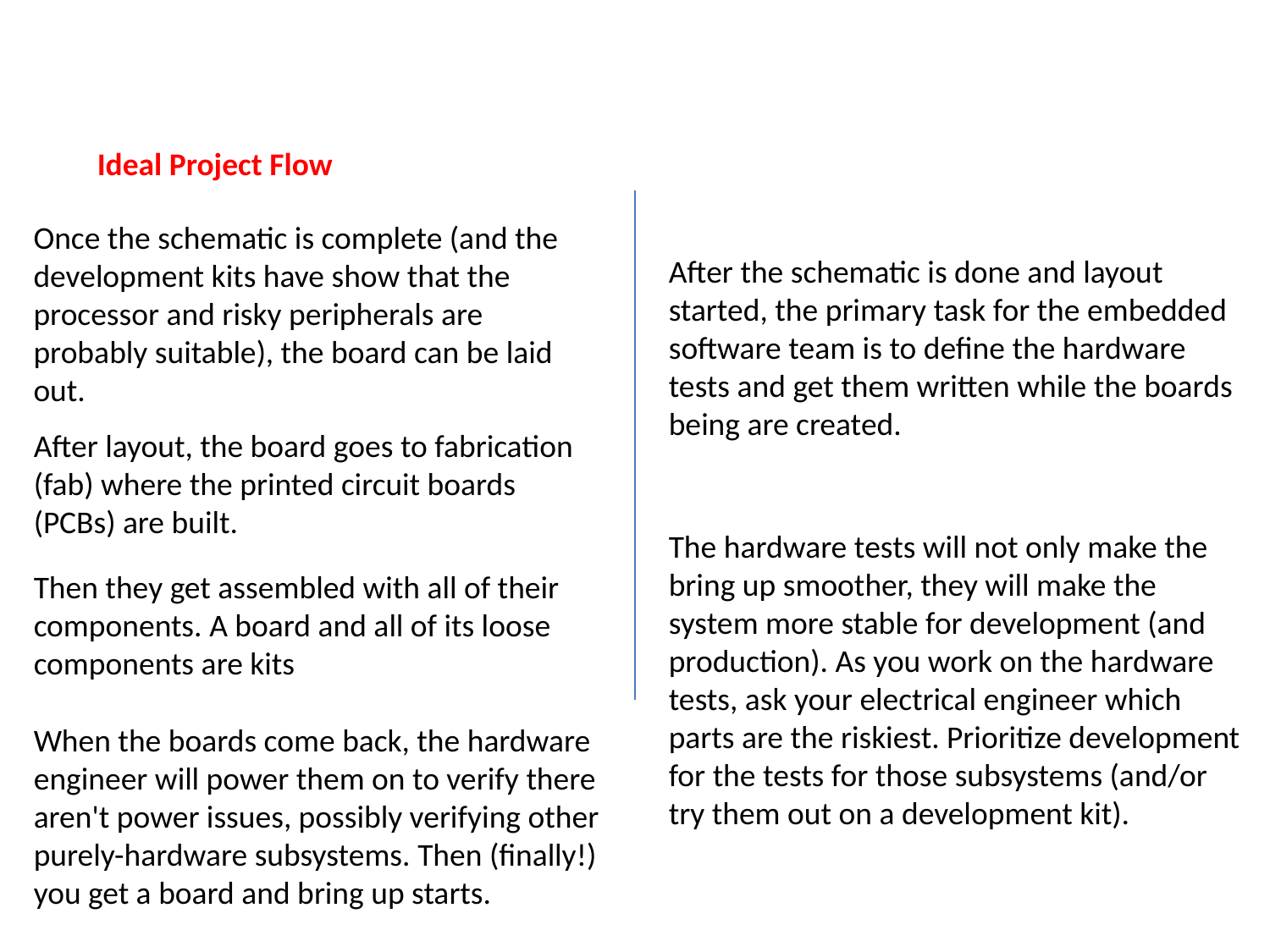

Ideal Project Flow
Once the schematic is complete (and the development kits have show that the processor and risky peripherals are probably suitable), the board can be laid out.
After the schematic is done and layout started, the primary task for the embedded software team is to define the hardware tests and get them written while the boards being are created.
After layout, the board goes to fabrication (fab) where the printed circuit boards (PCBs) are built.
The hardware tests will not only make the bring up smoother, they will make the system more stable for development (and production). As you work on the hardware tests, ask your electrical engineer which parts are the riskiest. Prioritize development for the tests for those subsystems (and/or try them out on a development kit).
Then they get assembled with all of their components. A board and all of its loose components are kits
When the boards come back, the hardware engineer will power them on to verify there aren't power issues, possibly verifying other purely-hardware subsystems. Then (finally!) you get a board and bring up starts.